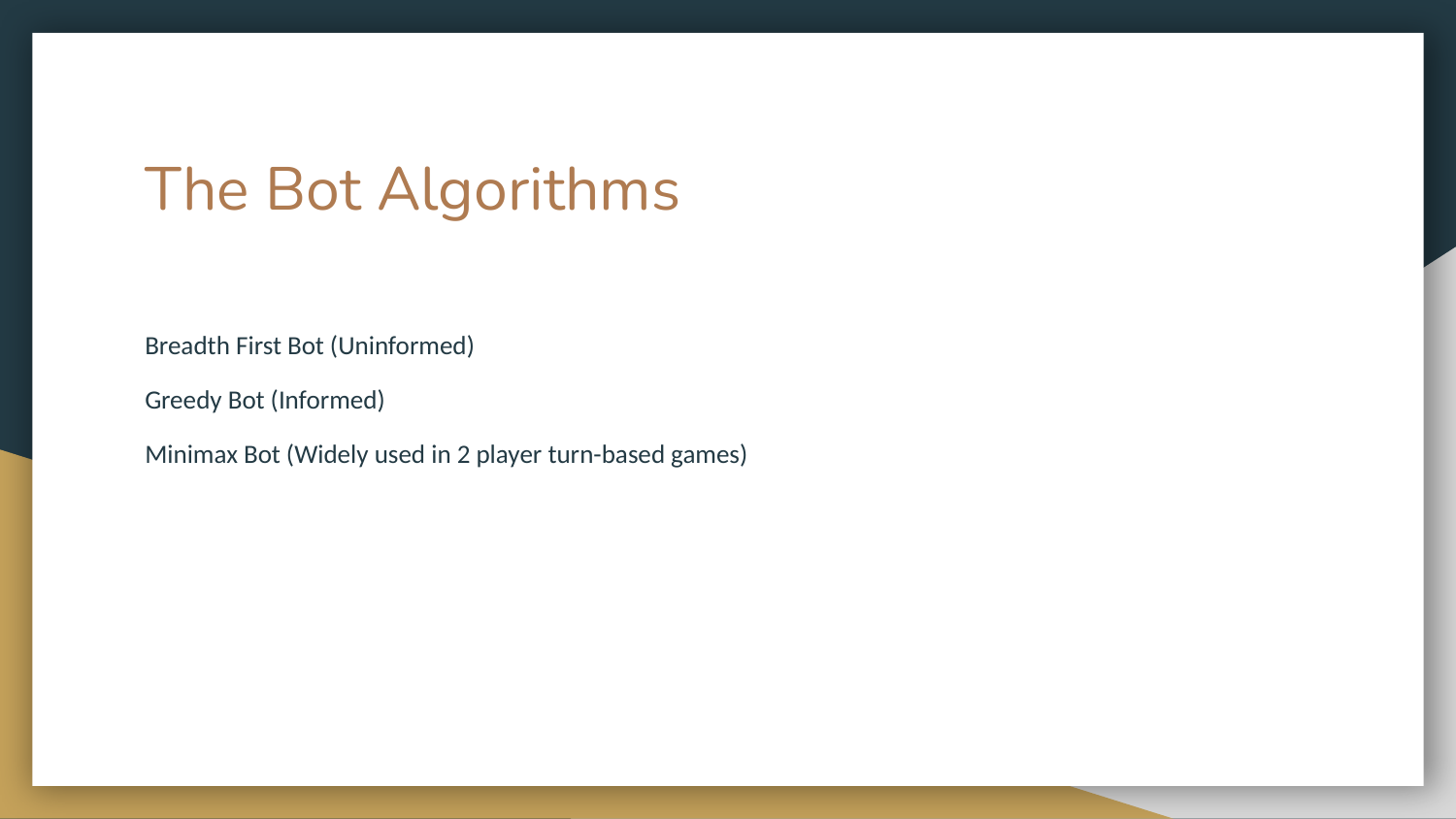

# The Bot Algorithms
Breadth First Bot (Uninformed)
Greedy Bot (Informed)
Minimax Bot (Widely used in 2 player turn-based games)